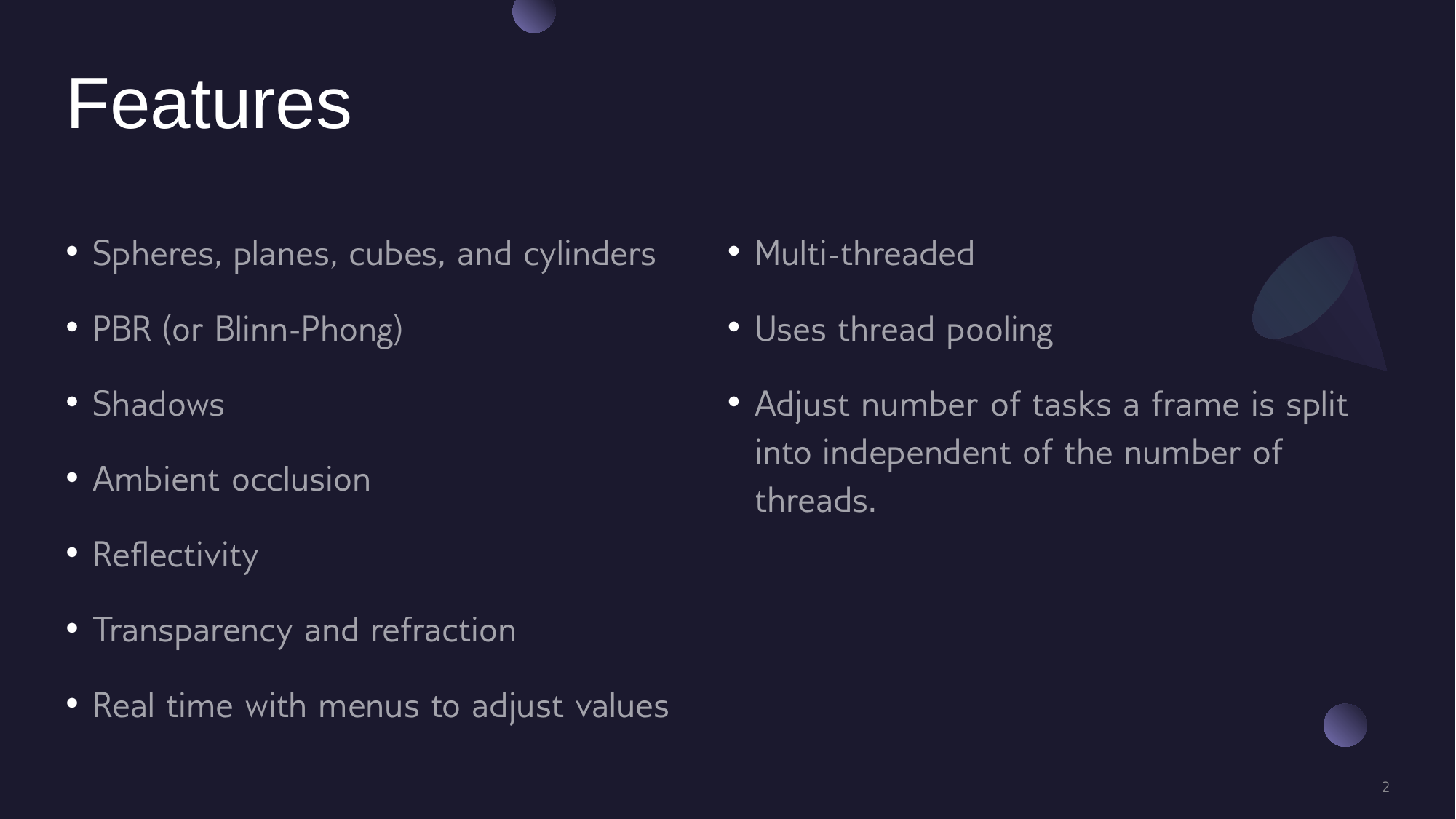

# Features
Multi-threaded
Uses thread pooling
Adjust number of tasks a frame is split into independent of the number of threads.

Spheres, planes, cubes, and cylinders
PBR (or Blinn-Phong)
Shadows
Ambient occlusion
Reflectivity
Transparency and refraction
Real time with menus to adjust values

2